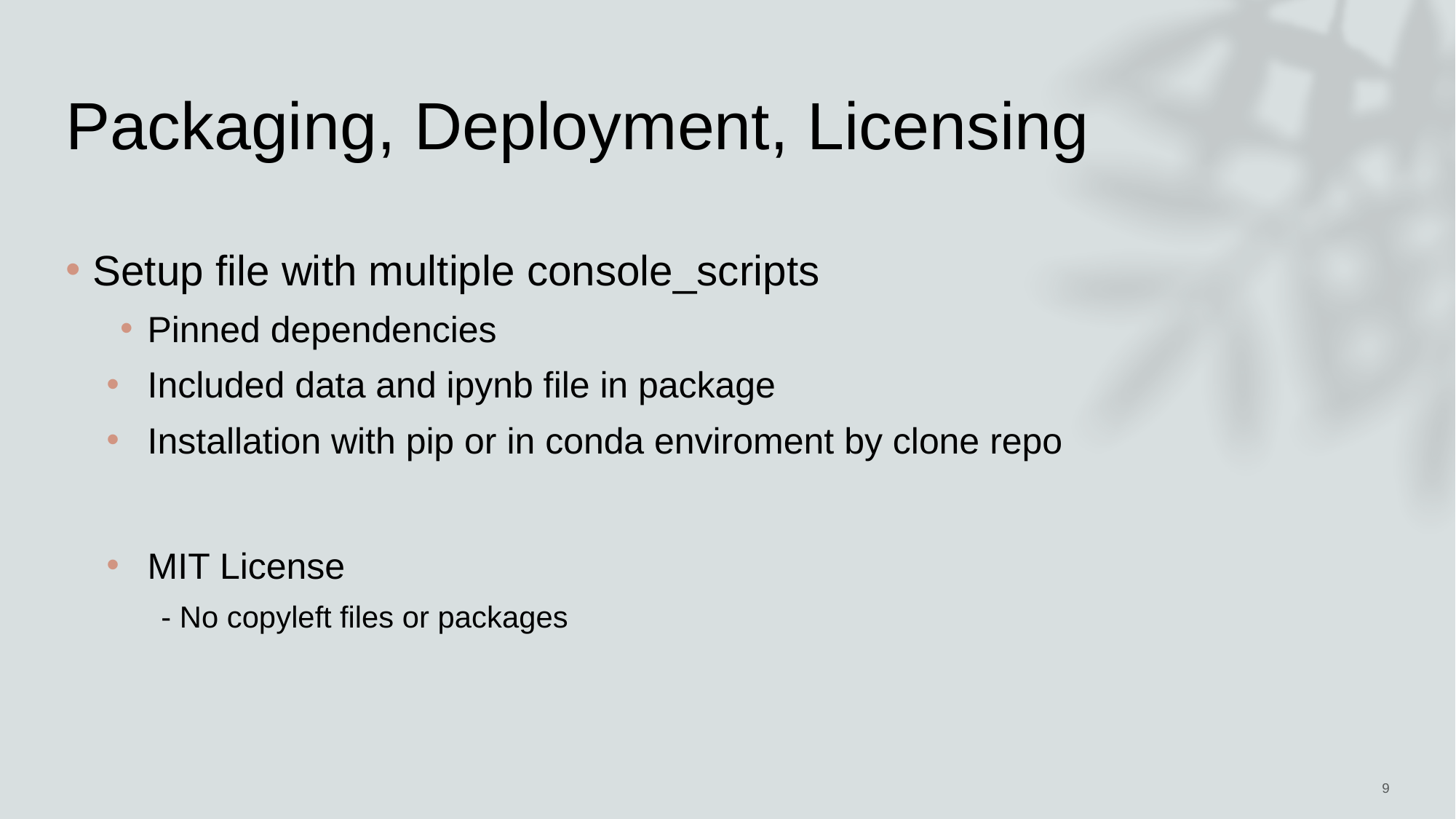

# Packaging, Deployment, Licensing
Setup file with multiple console_scripts
Pinned dependencies
Included data and ipynb file in package
Installation with pip or in conda enviroment by clone repo

MIT License
- No copyleft files or packages

9